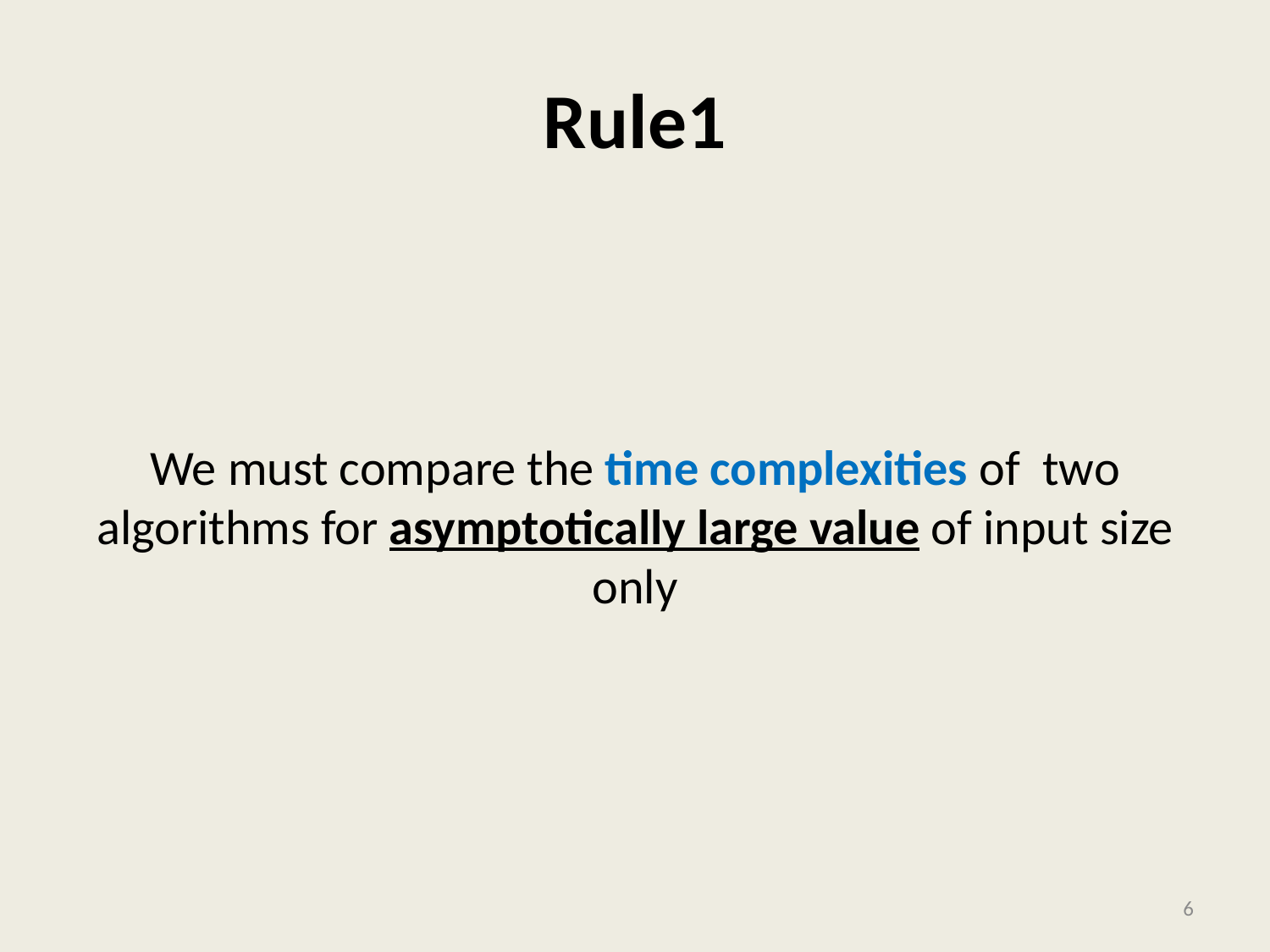

# Rule1

We must compare the time complexities of  two algorithms for asymptotically large value of input size only
6